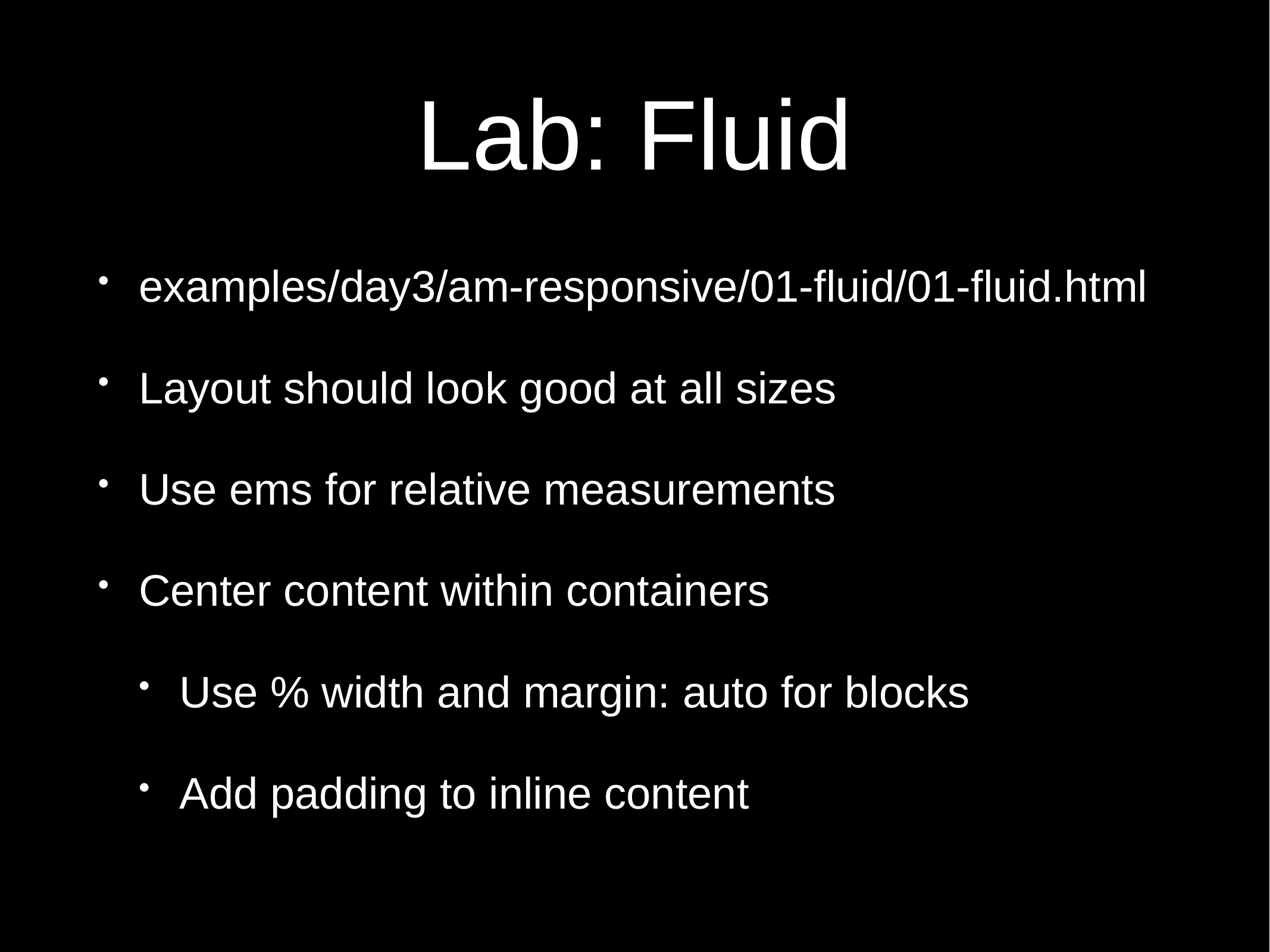

# Lab: Fluid
examples/day3/am-responsive/01-fluid/01-fluid.html
Layout should look good at all sizes
Use ems for relative measurements
Center content within containers
Use % width and margin: auto for blocks
Add padding to inline content